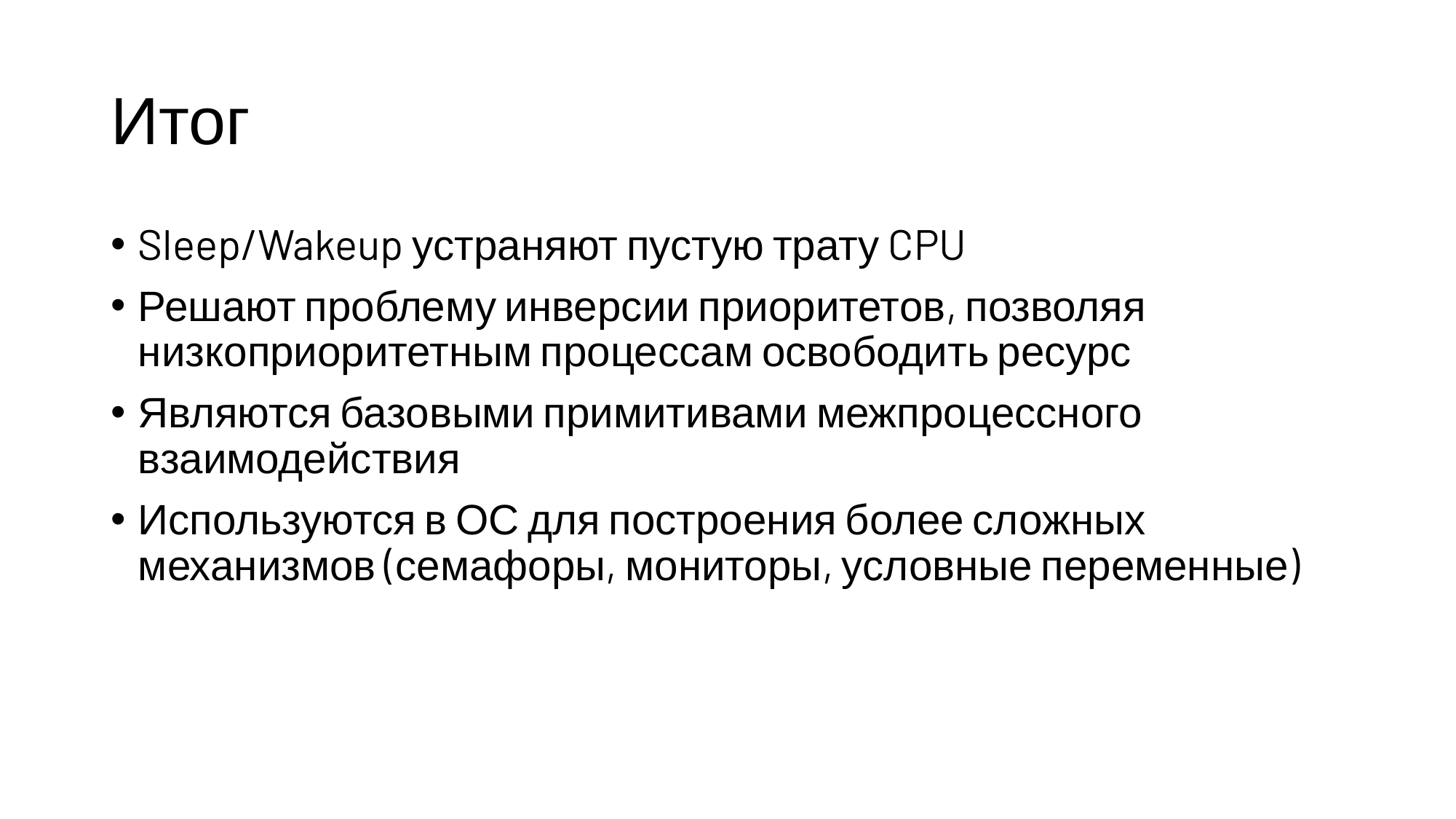

# Итог
Sleep/Wakeup устраняют пустую трату CPU
Решают проблему инверсии приоритетов, позволяя низкоприоритетным процессам освободить ресурс
Являются базовыми примитивами межпроцессного взаимодействия
Используются в ОС для построения более сложных механизмов (семафоры, мониторы, условные переменные)